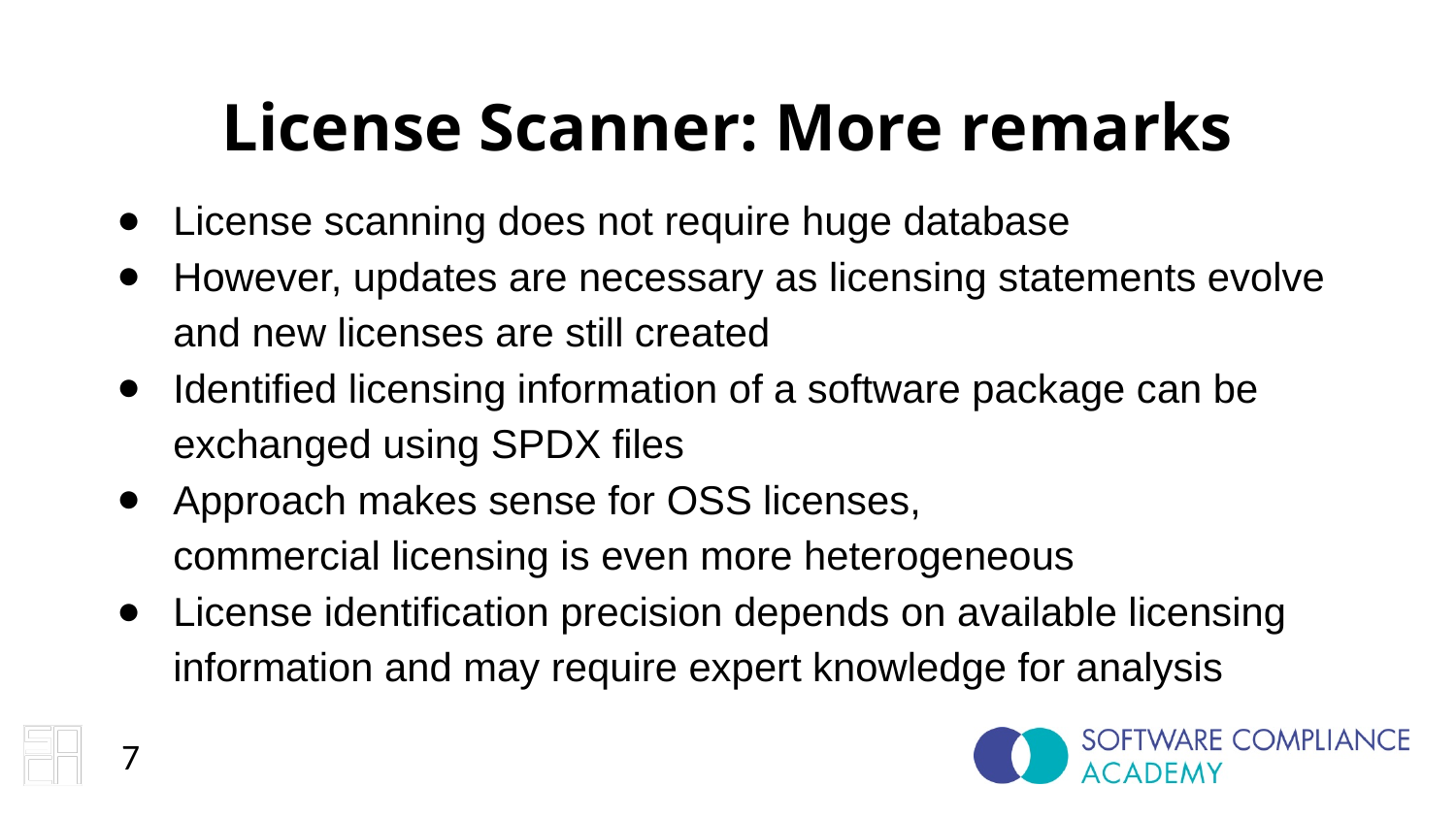

License Scanner: More remarks
License scanning does not require huge database
However, updates are necessary as licensing statements evolve and new licenses are still created
Identified licensing information of a software package can be exchanged using SPDX files
Approach makes sense for OSS licenses,
commercial licensing is even more heterogeneous
License identification precision depends on available licensing information and may require expert knowledge for analysis